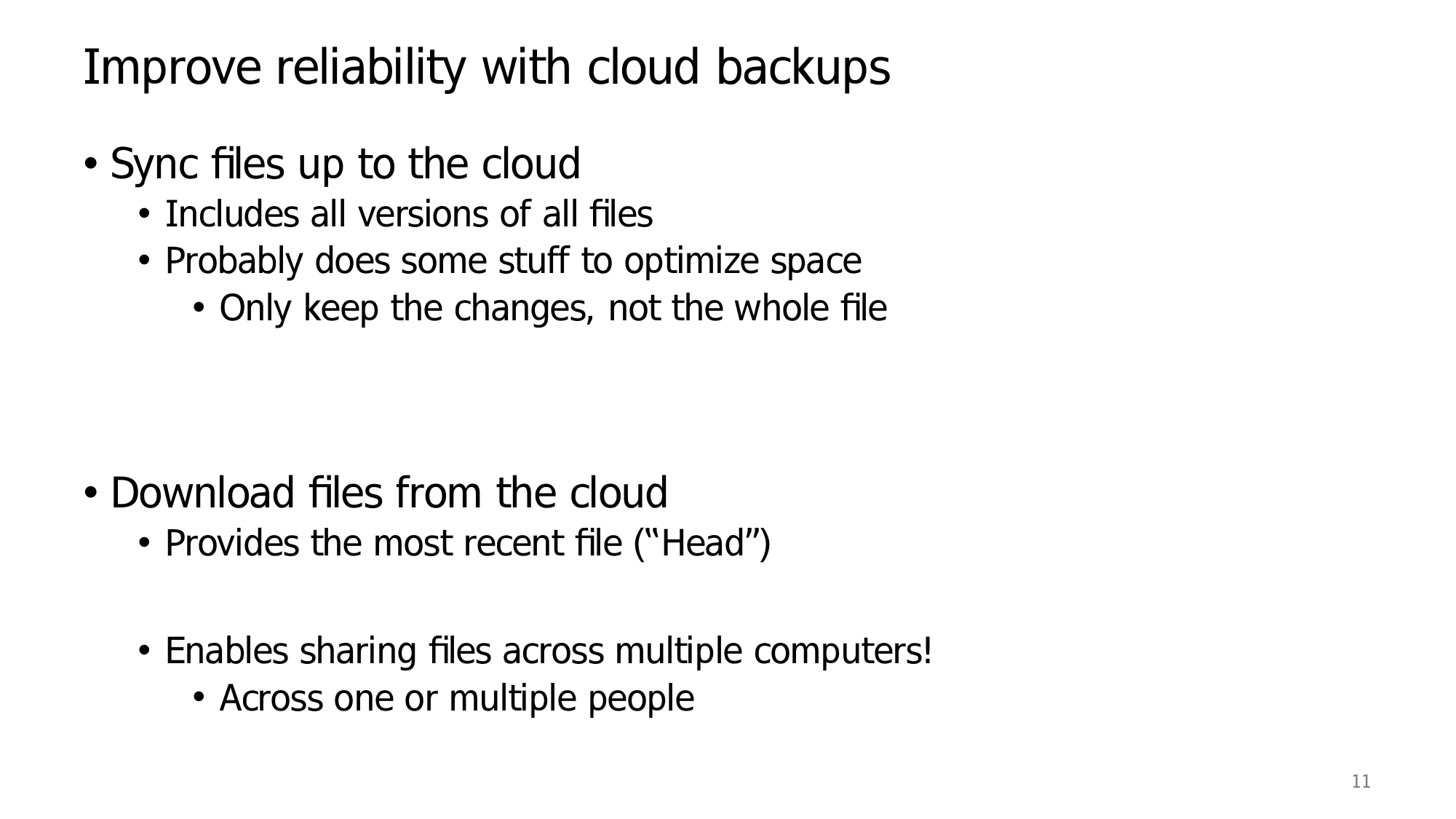

# Improve reliability with cloud backups
Sync files up to the cloud
Includes all versions of all files
Probably does some stuff to optimize space
Only keep the changes, not the whole file

Download files from the cloud
Provides the most recent file (“Head”)

Enables sharing files across multiple computers!
Across one or multiple people
11